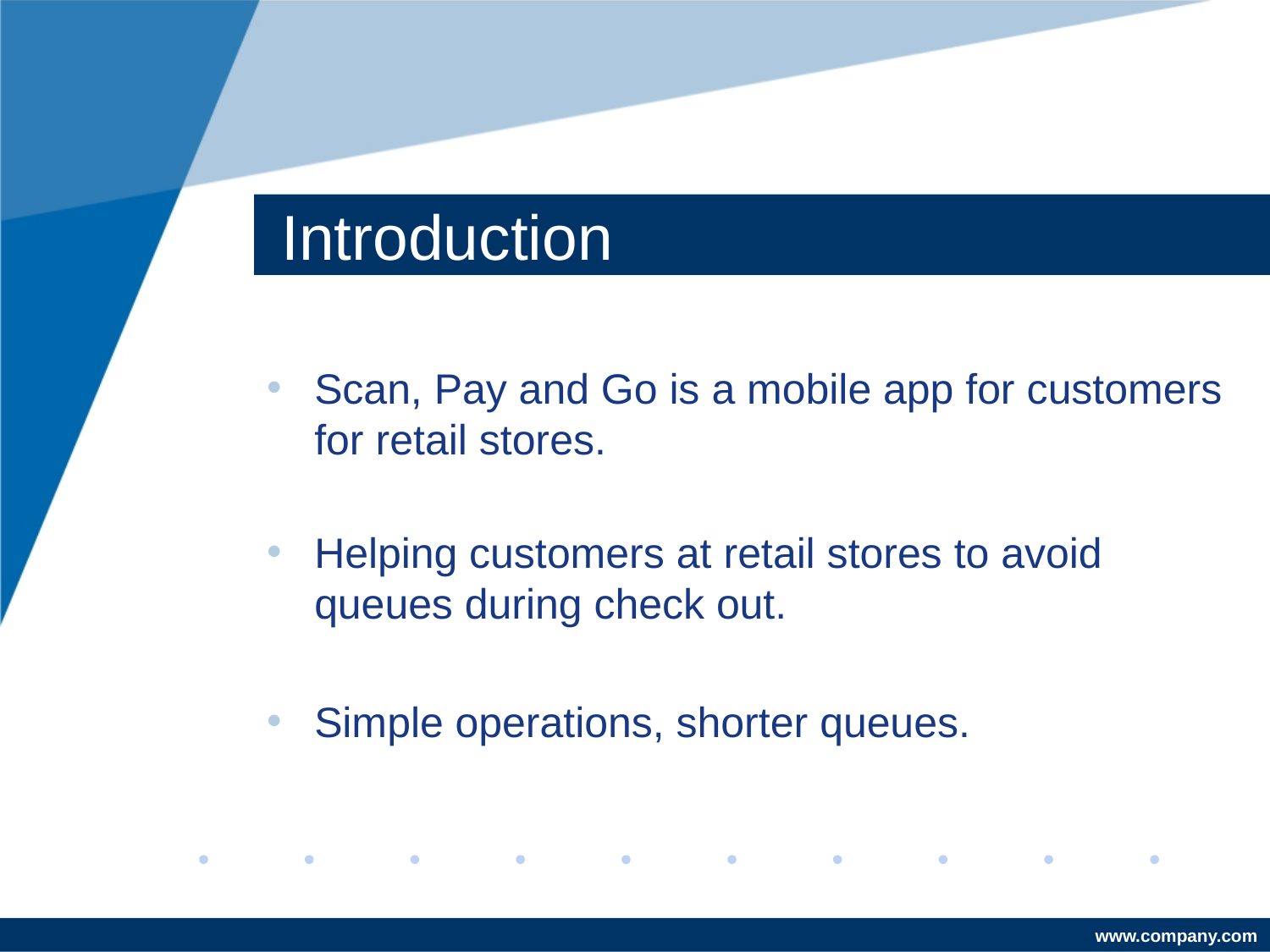

# Introduction

Scan, Pay and Go is a mobile app for customers for retail stores.

Helping customers at retail stores to avoid queues during check out.

Simple operations, shorter queues.